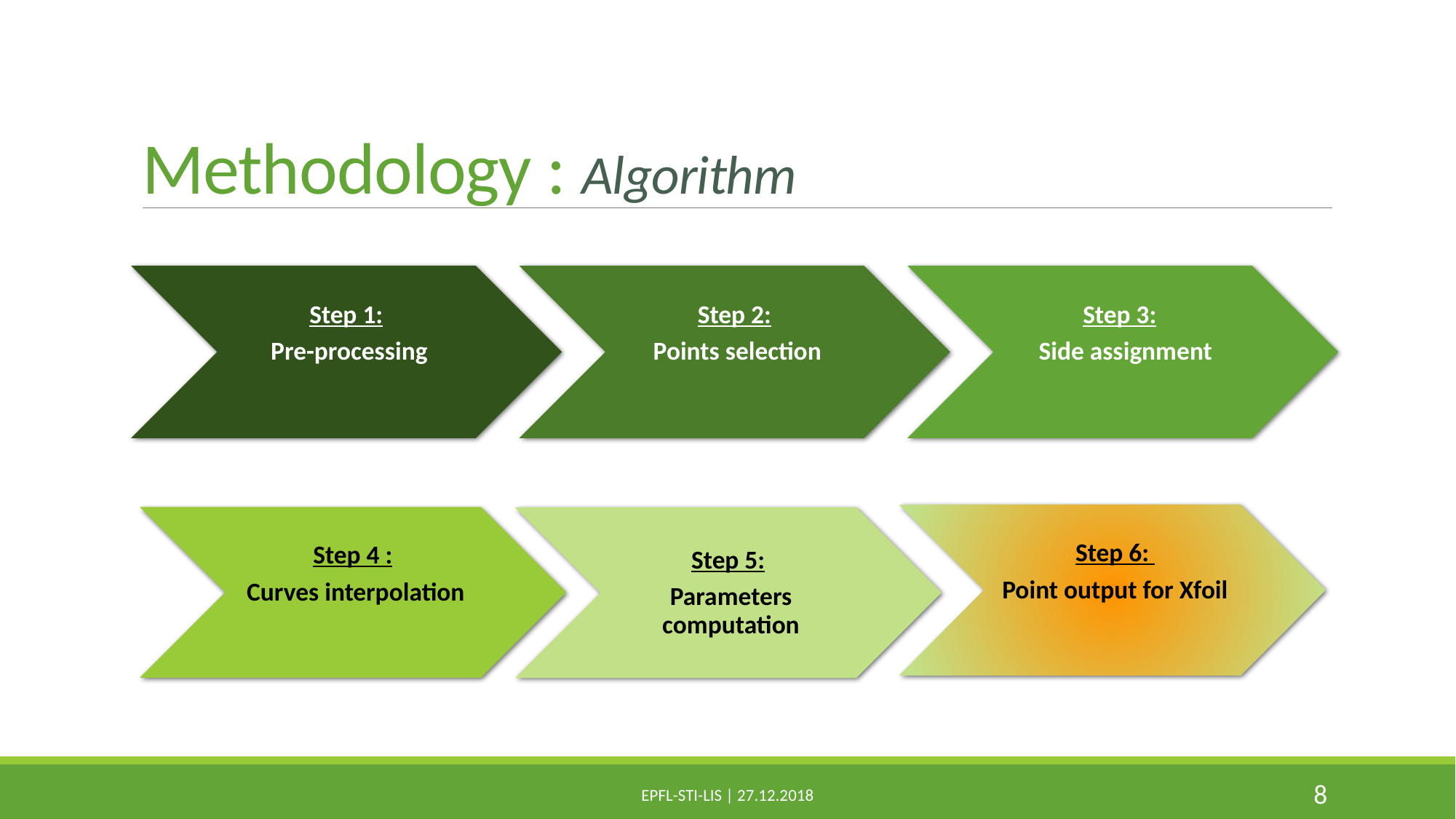

# Methodology : Algorithm
Step 1:
Pre-processing

Step 2:
Points selection

Step 3:
Side assignment

Step 4 :
Curves interpolation

Step 5:
Parameters computation
Step 6:
Point output for Xfoil

8
EPFL-STI-LIS | 27.12.2018